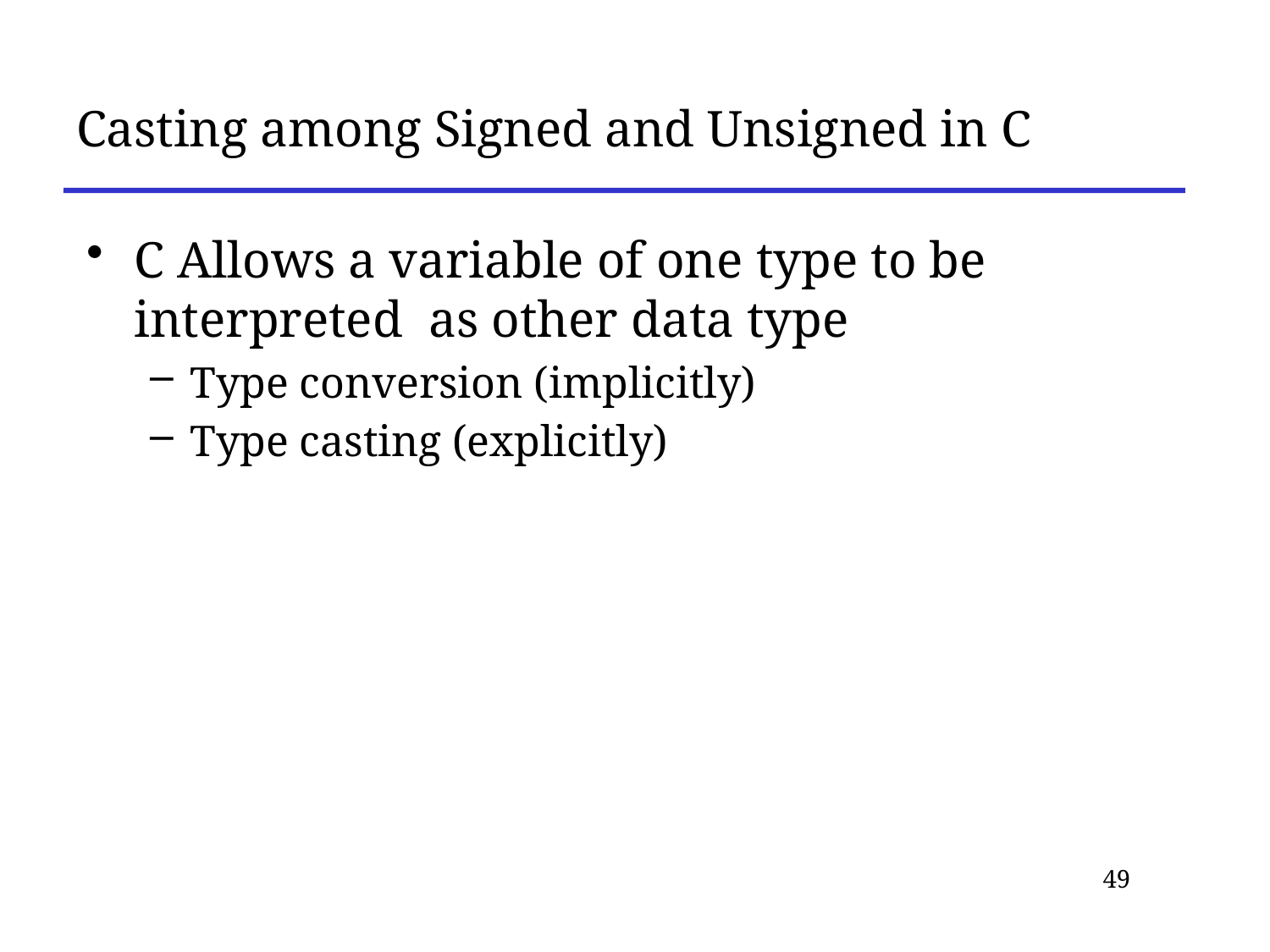

# Casting among Signed and Unsigned in C
C Allows a variable of one type to be interpreted  as other data type
Type conversion (implicitly)
Type casting (explicitly)
49